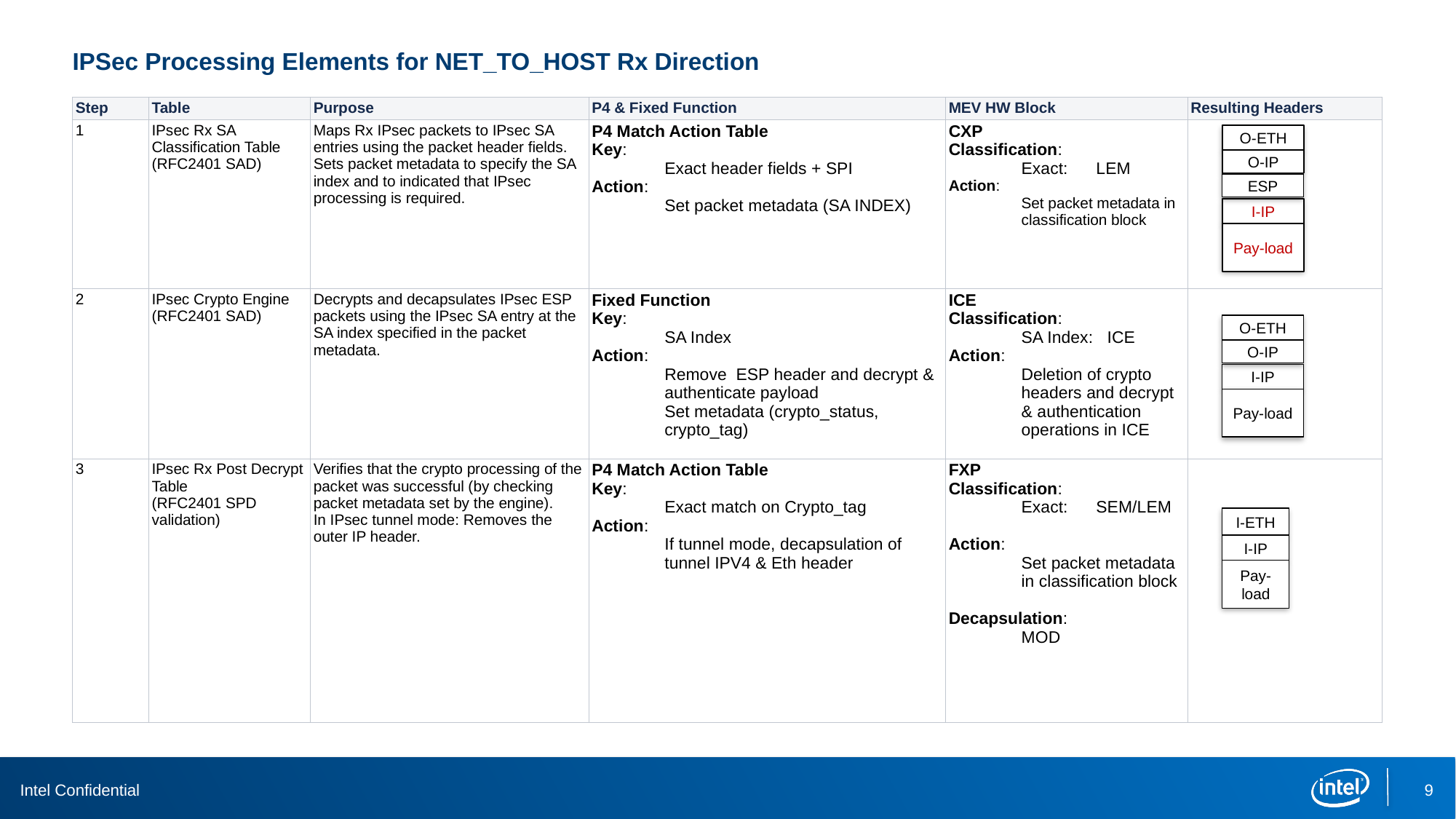

# IPSec Processing Elements for NET_TO_HOST Rx Direction
| Step | Table | Purpose | P4 & Fixed Function | MEV HW Block | Resulting Headers |
| --- | --- | --- | --- | --- | --- |
| ​1 | IPsec Rx SA Classification Table​ (RFC2401 SAD) | Maps Rx IPsec packets to IPsec SA entries using the packet header fields.​ Sets packet metadata to specify the SA index and to indicated that IPsec processing is required. | P4 Match Action Table Key: Exact header fields + SPI Action: Set packet metadata (SA INDEX) | CXP Classification: Exact: LEM Action: Set packet metadata in classification block |  |
| 2 | IPsec Crypto Engine (RFC2401 SAD) | Decrypts and decapsulates IPsec ESP packets using the IPsec SA entry at the SA index specified in the packet metadata. | Fixed Function Key: SA Index Action: Remove ESP header and decrypt & authenticate payload Set metadata (crypto\_status, crypto\_tag) | ICE Classification: SA Index: ICE Action: Deletion of crypto headers and decrypt & authentication operations in ICE |  |
| 3 | IPsec Rx Post Decrypt Table (RFC2401 SPD validation) | Verifies that the crypto processing of the packet was successful (by checking packet metadata set by the engine). In IPsec tunnel mode: Removes the outer IP header. | P4 Match Action Table Key: Exact match on Crypto\_tag Action: If tunnel mode, decapsulation of tunnel IPV4 & Eth header | FXP Classification: Exact: SEM/LEM Action: Set packet metadata in classification block Decapsulation: MOD |  |
O-ETH
O-IP
ESP
I-IP
Pay-load
O-ETH
O-IP
I-IP
Pay-load
I-ETH
I-IP
Pay-load
Intel Confidential
9